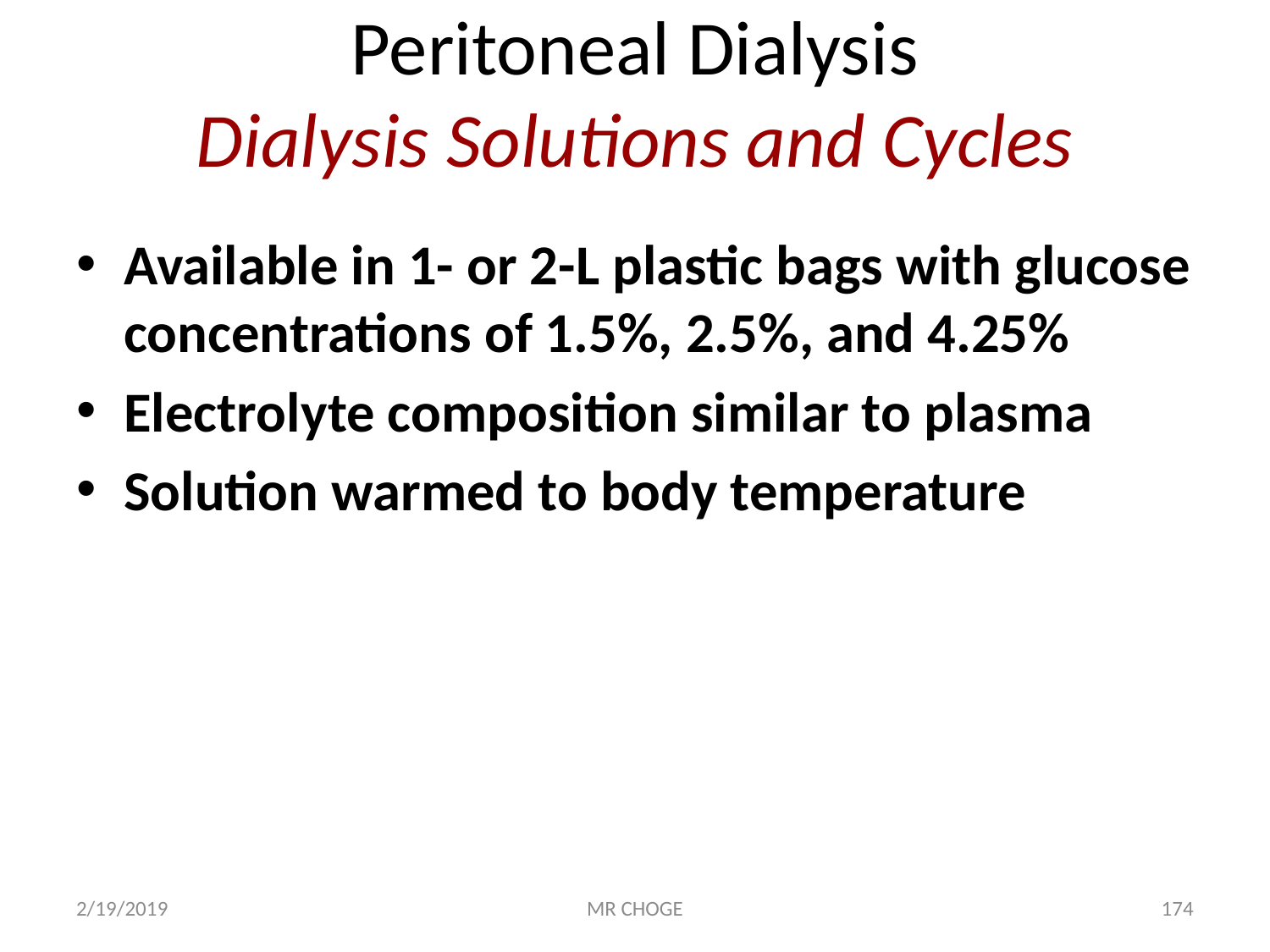

# Peritoneal Dialysis Dialysis Solutions and Cycles
Available in 1- or 2-L plastic bags with glucose concentrations of 1.5%, 2.5%, and 4.25%
Electrolyte composition similar to plasma
Solution warmed to body temperature
2/19/2019
MR CHOGE
174